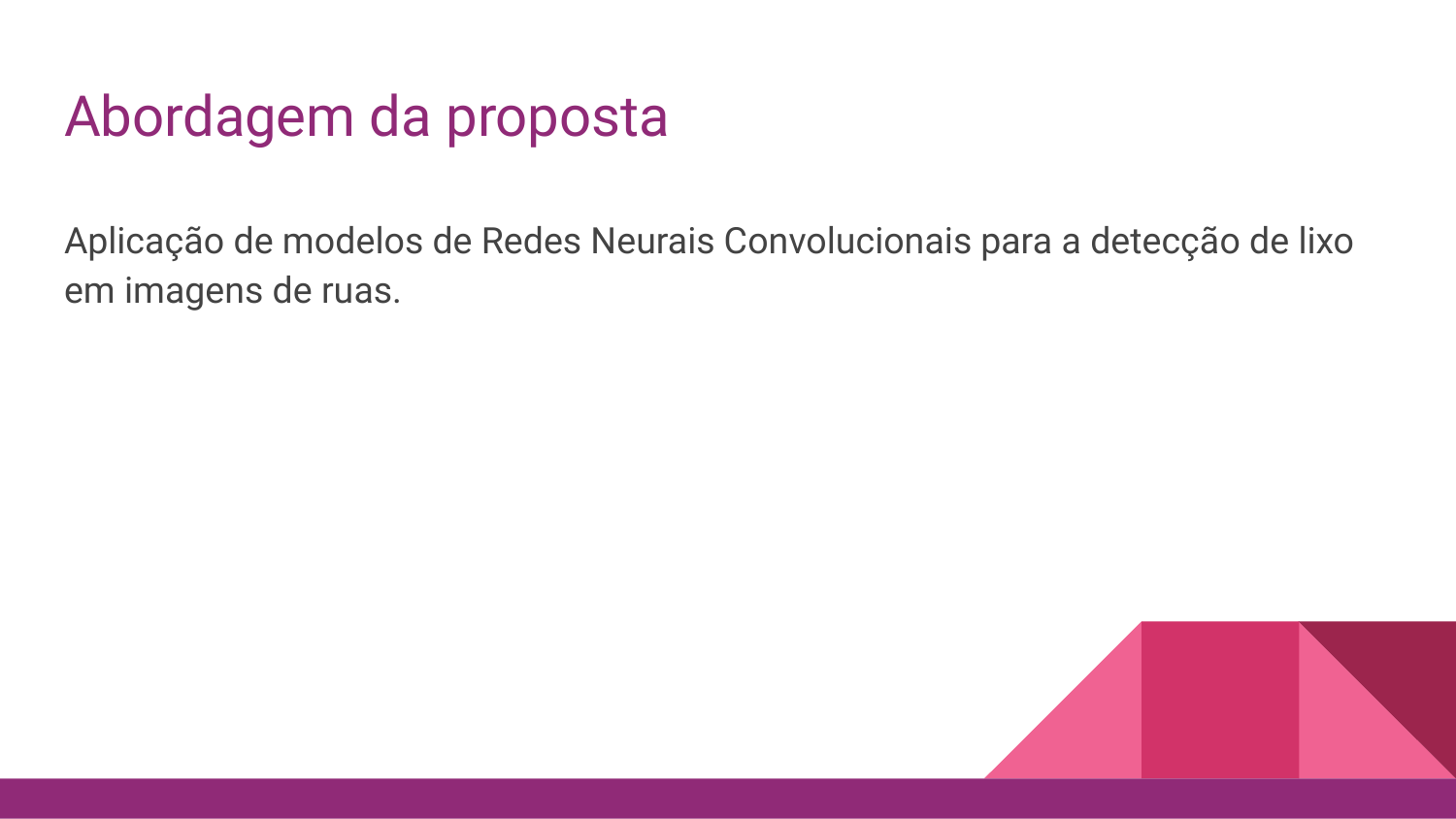

# Abordagem da proposta
Aplicação de modelos de Redes Neurais Convolucionais para a detecção de lixo em imagens de ruas.